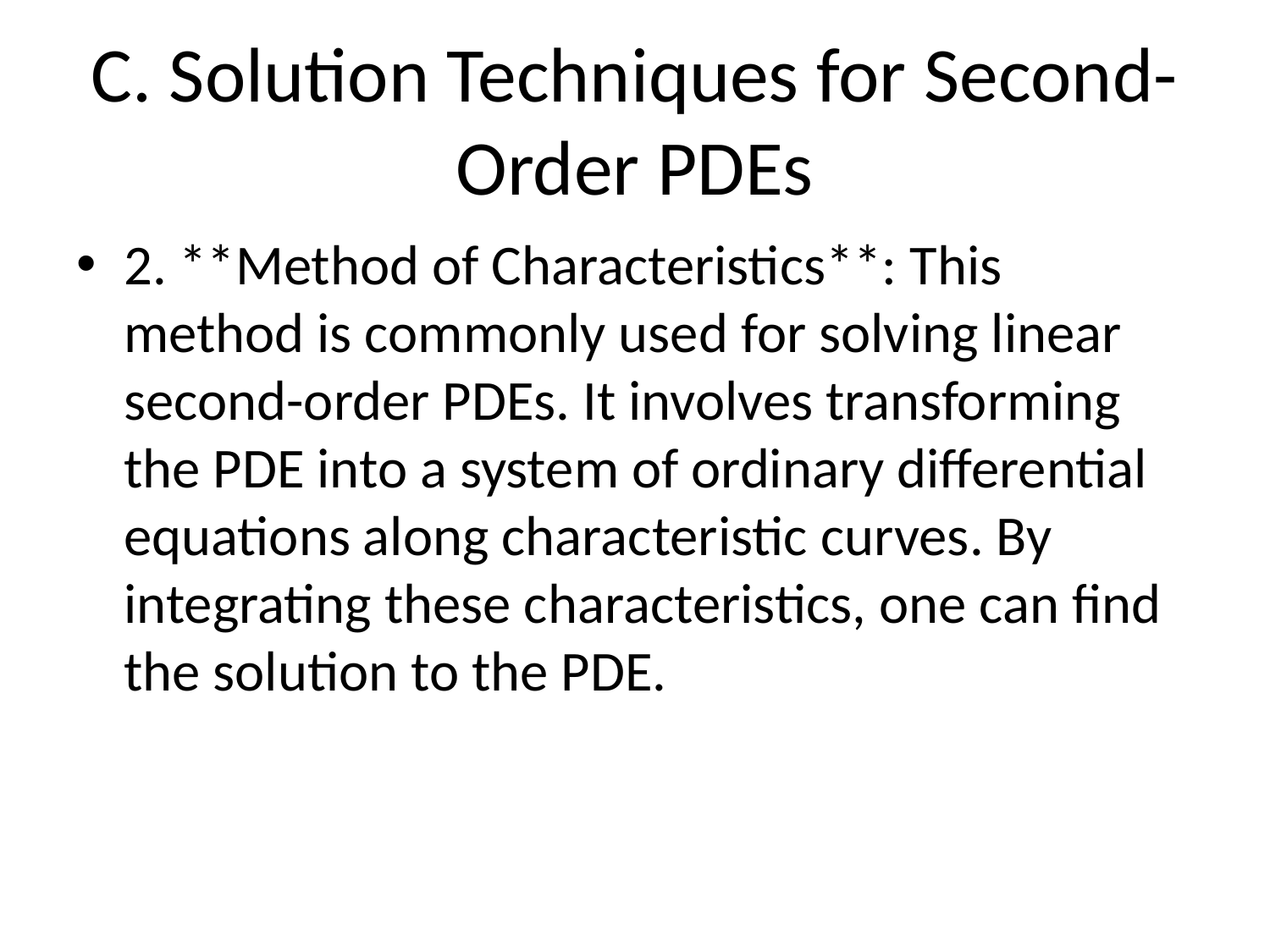

# C. Solution Techniques for Second-Order PDEs
2. **Method of Characteristics**: This method is commonly used for solving linear second-order PDEs. It involves transforming the PDE into a system of ordinary differential equations along characteristic curves. By integrating these characteristics, one can find the solution to the PDE.